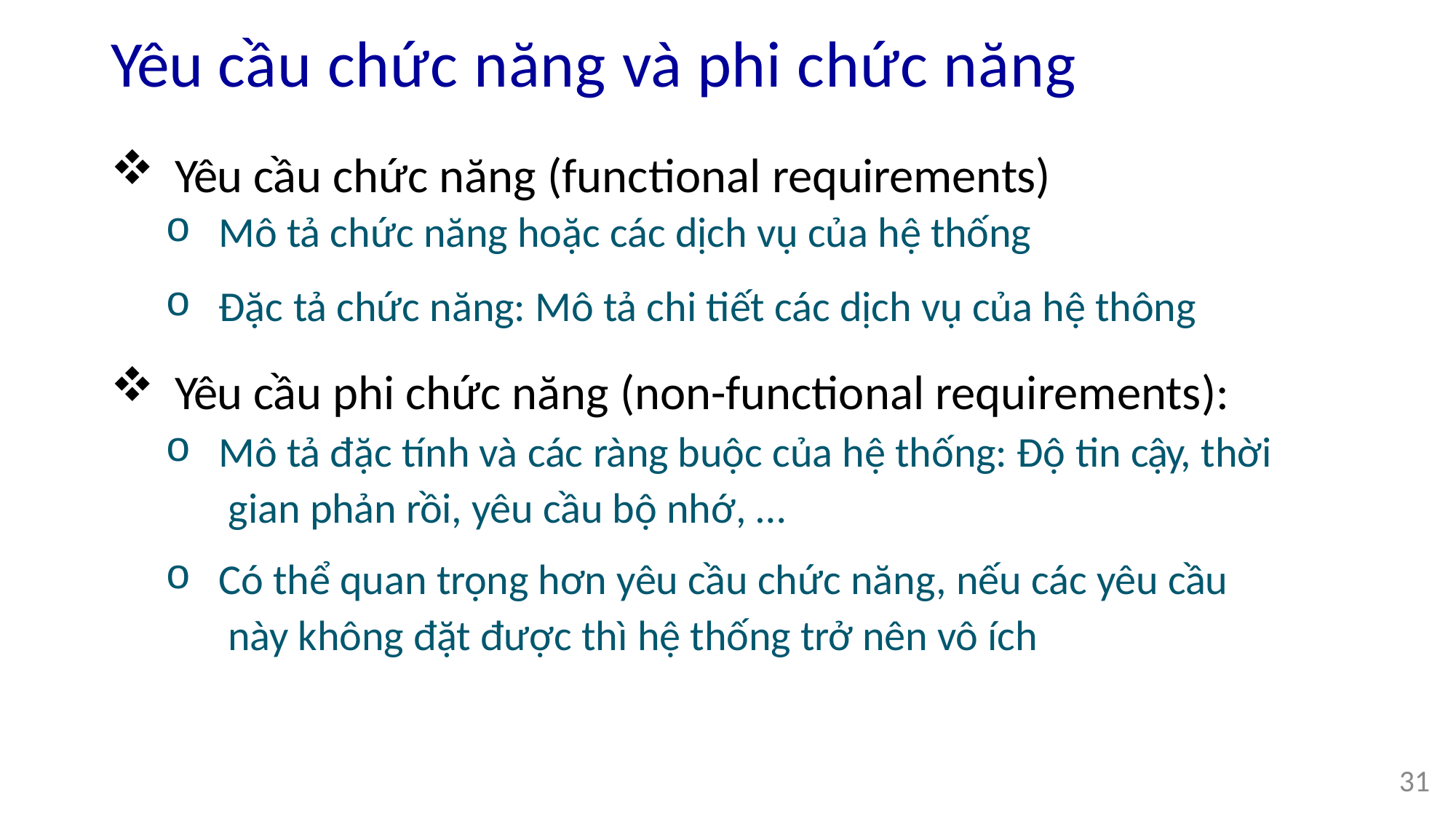

# Yêu cầu chức năng và phi chức năng
Yêu cầu chức năng (functional requirements)
Mô tả chức năng hoặc các dịch vụ của hệ thống
Đặc tả chức năng: Mô tả chi tiết các dịch vụ của hệ thông
Yêu cầu phi chức năng (non-functional requirements):
Mô tả đặc tính và các ràng buộc của hệ thống: Độ tin cậy, thời  gian phản rồi, yêu cầu bộ nhớ, …
Có thể quan trọng hơn yêu cầu chức năng, nếu các yêu cầu  này không đặt được thì hệ thống trở nên vô ích
31